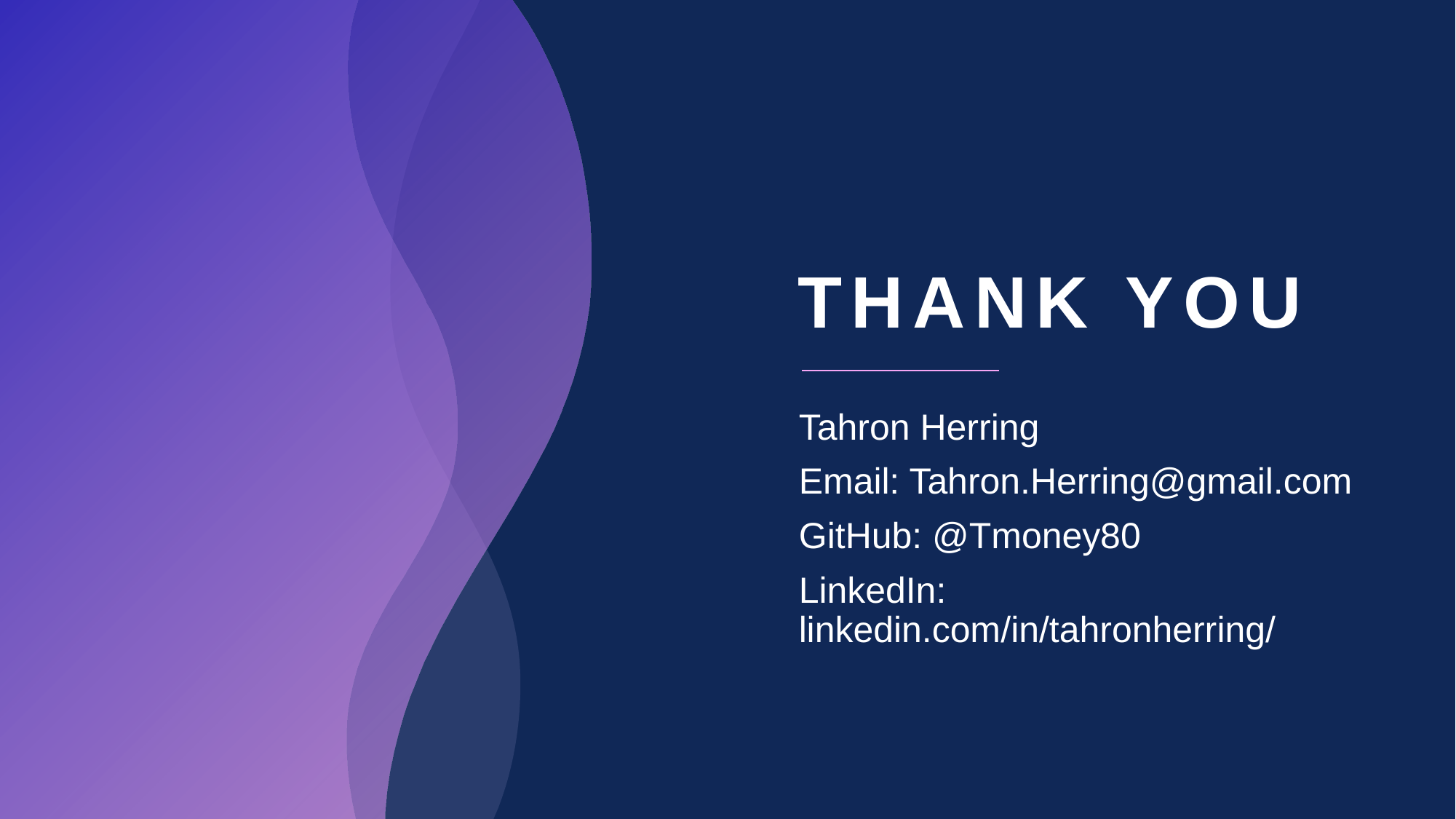

# THANK YOU
Tahron Herring
Email: Tahron.Herring@gmail.com
GitHub: @Tmoney80
LinkedIn: linkedin.com/in/tahronherring/